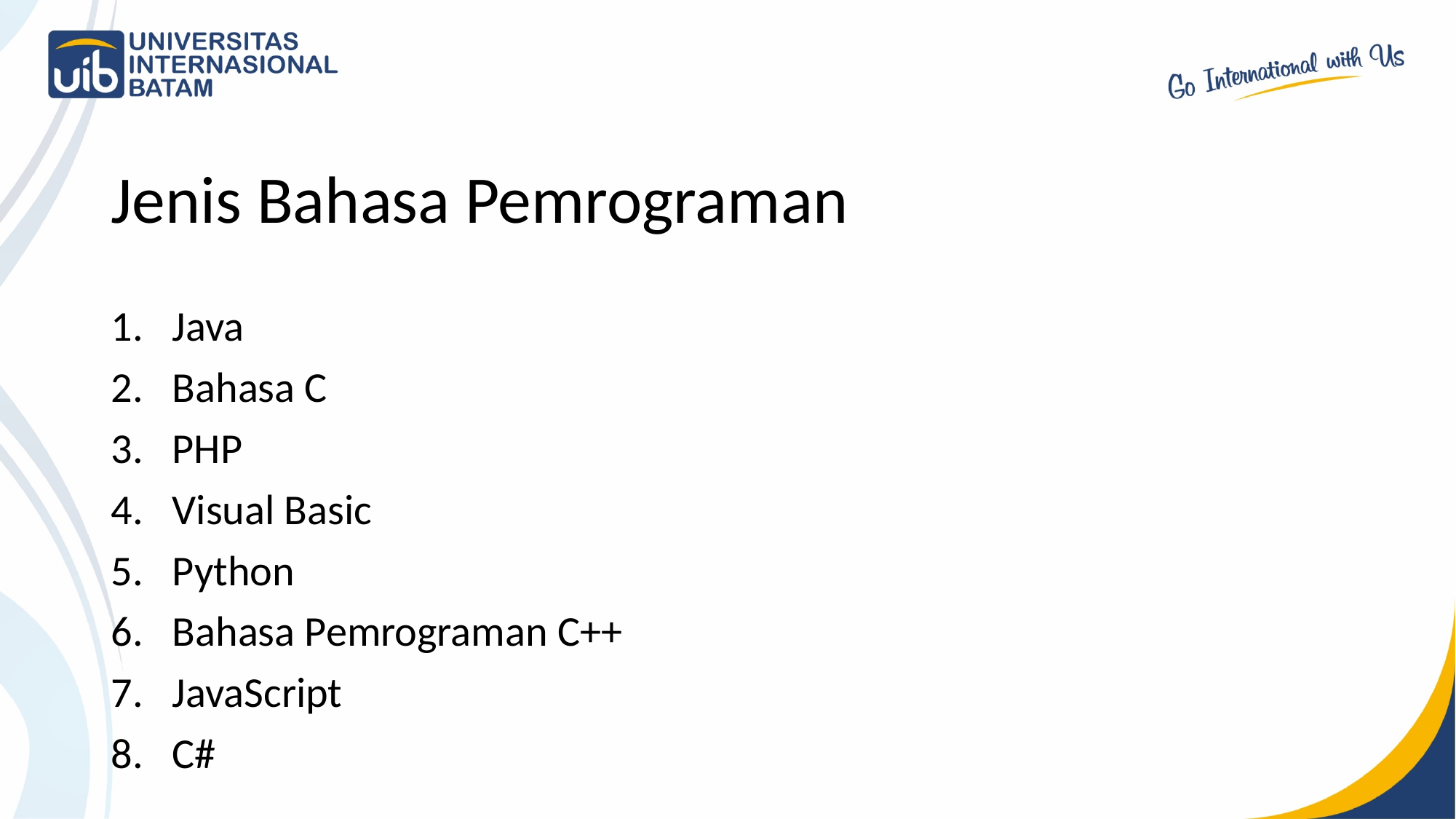

# Jenis Bahasa Pemrograman
Java
Bahasa C
PHP
Visual Basic
Python
Bahasa Pemrograman C++
JavaScript
C#